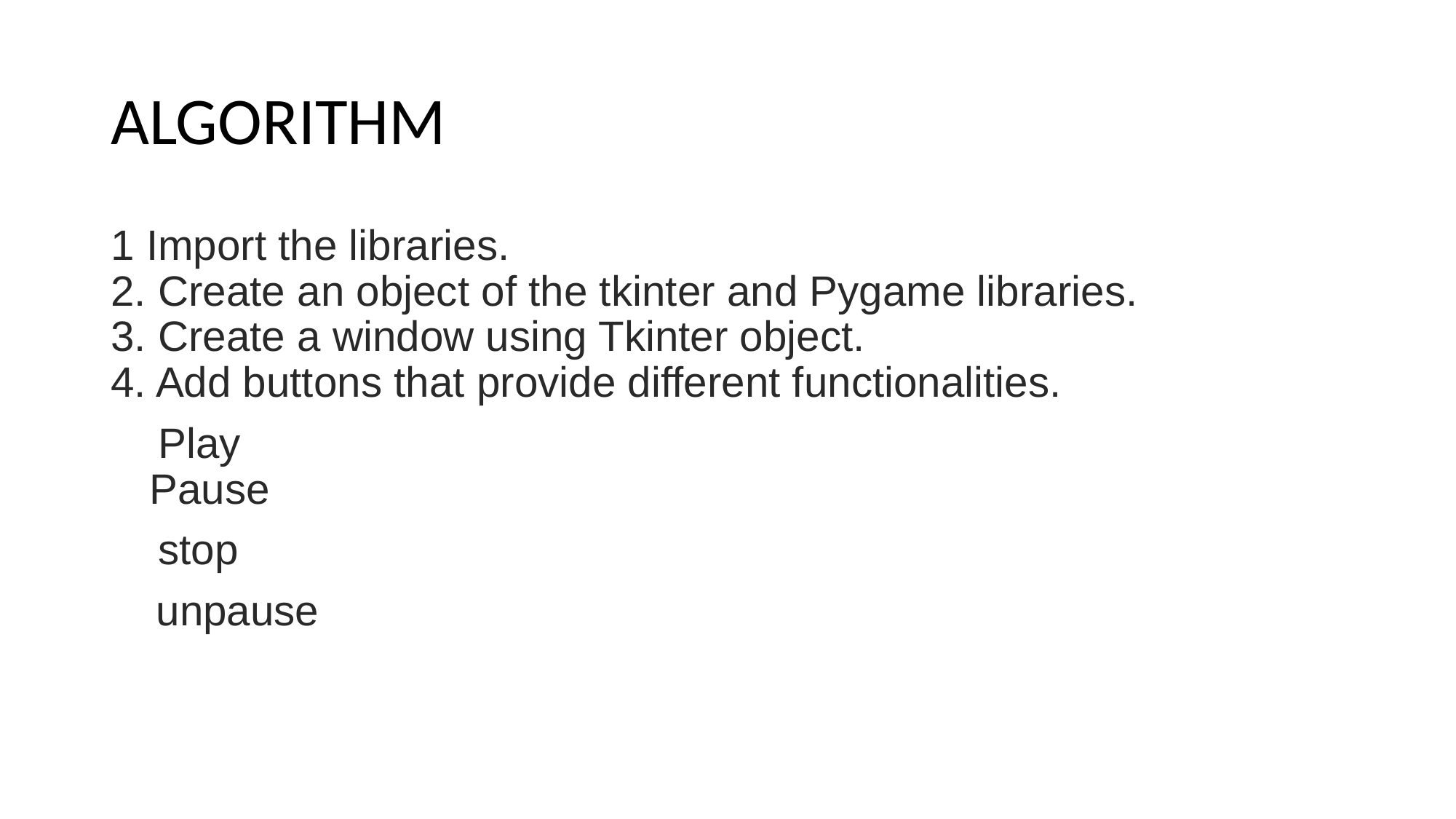

# ALGORITHM
1 Import the libraries.
2. Create an object of the tkinter and Pygame libraries.
3. Create a window using Tkinter object.
4. Add buttons that provide different functionalities.
    Play
    Pause
    stop
    unpause